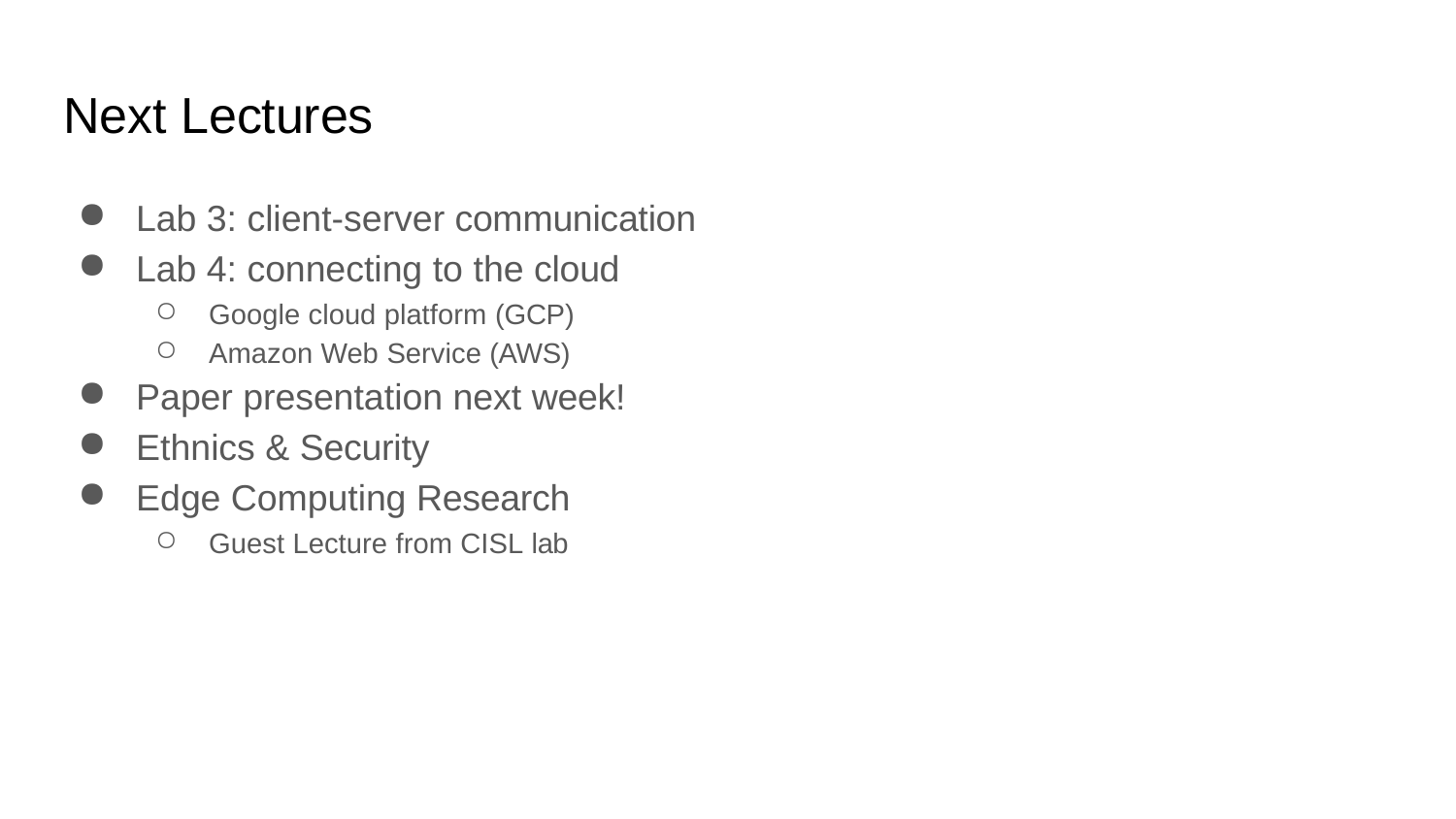

# Next Lectures
Lab 3: client-server communication
Lab 4: connecting to the cloud
Google cloud platform (GCP)
Amazon Web Service (AWS)
Paper presentation next week!
Ethnics & Security
Edge Computing Research
Guest Lecture from CISL lab